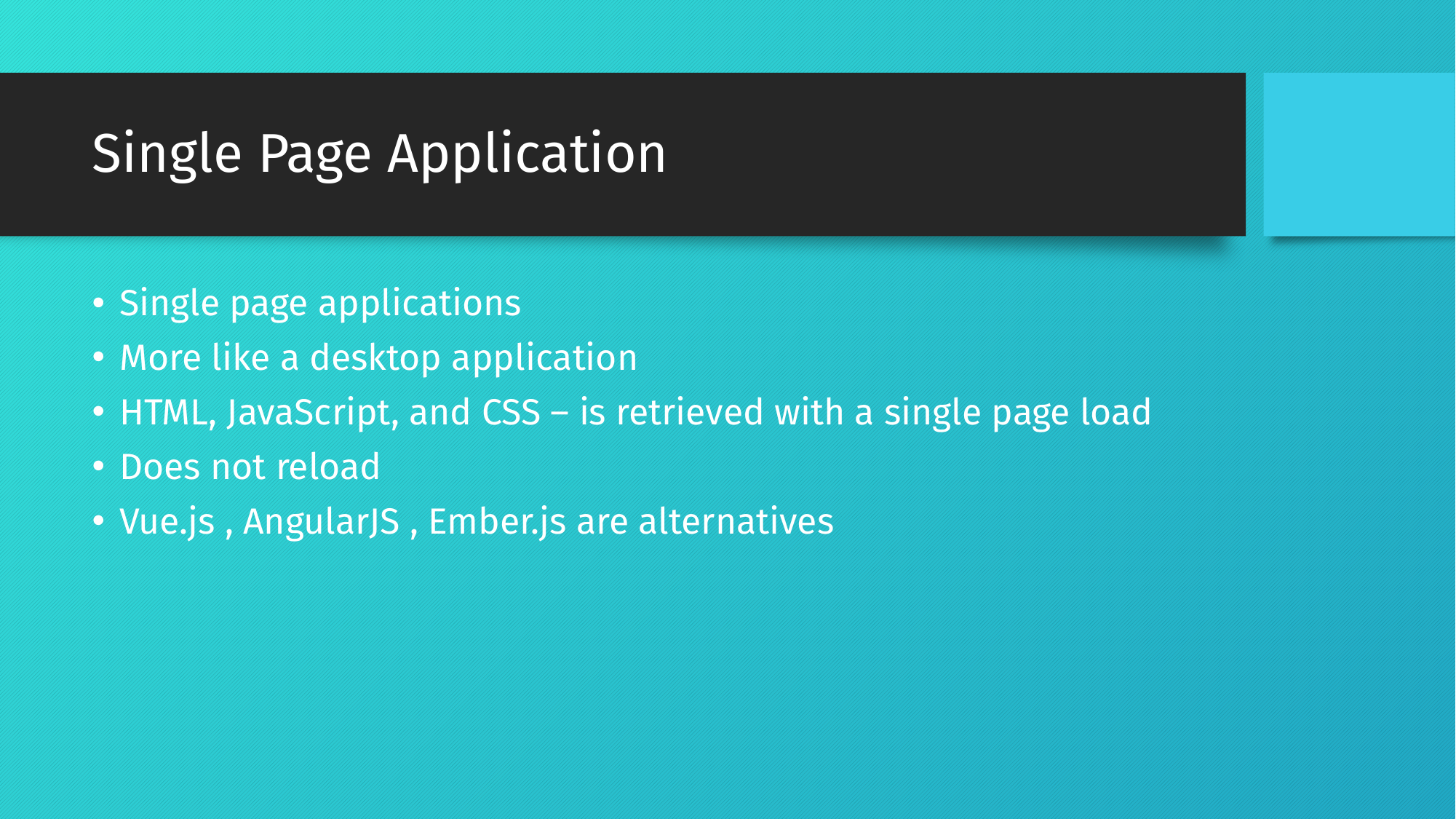

# Single Page Application
Single page applications
More like a desktop application
HTML, JavaScript, and CSS – is retrieved with a single page load
Does not reload
Vue.js , AngularJS , Ember.js are alternatives